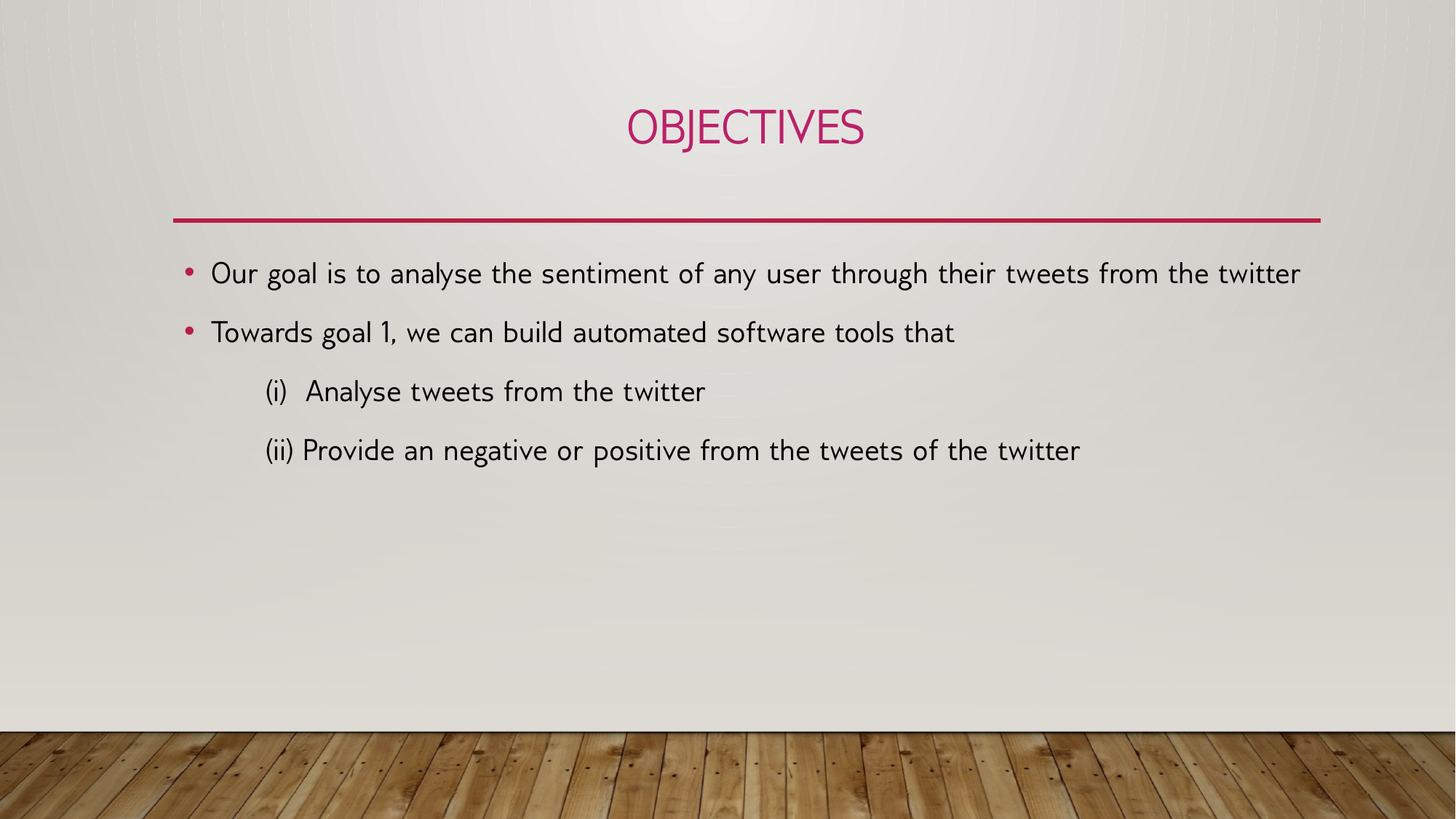

# objectives
Our goal is to analyse the sentiment of any user through their tweets from the twitter
Towards goal 1, we can build automated software tools that
         (i)  Analyse tweets from the twitter
         (ii) Provide an negative or positive from the tweets of the twitter